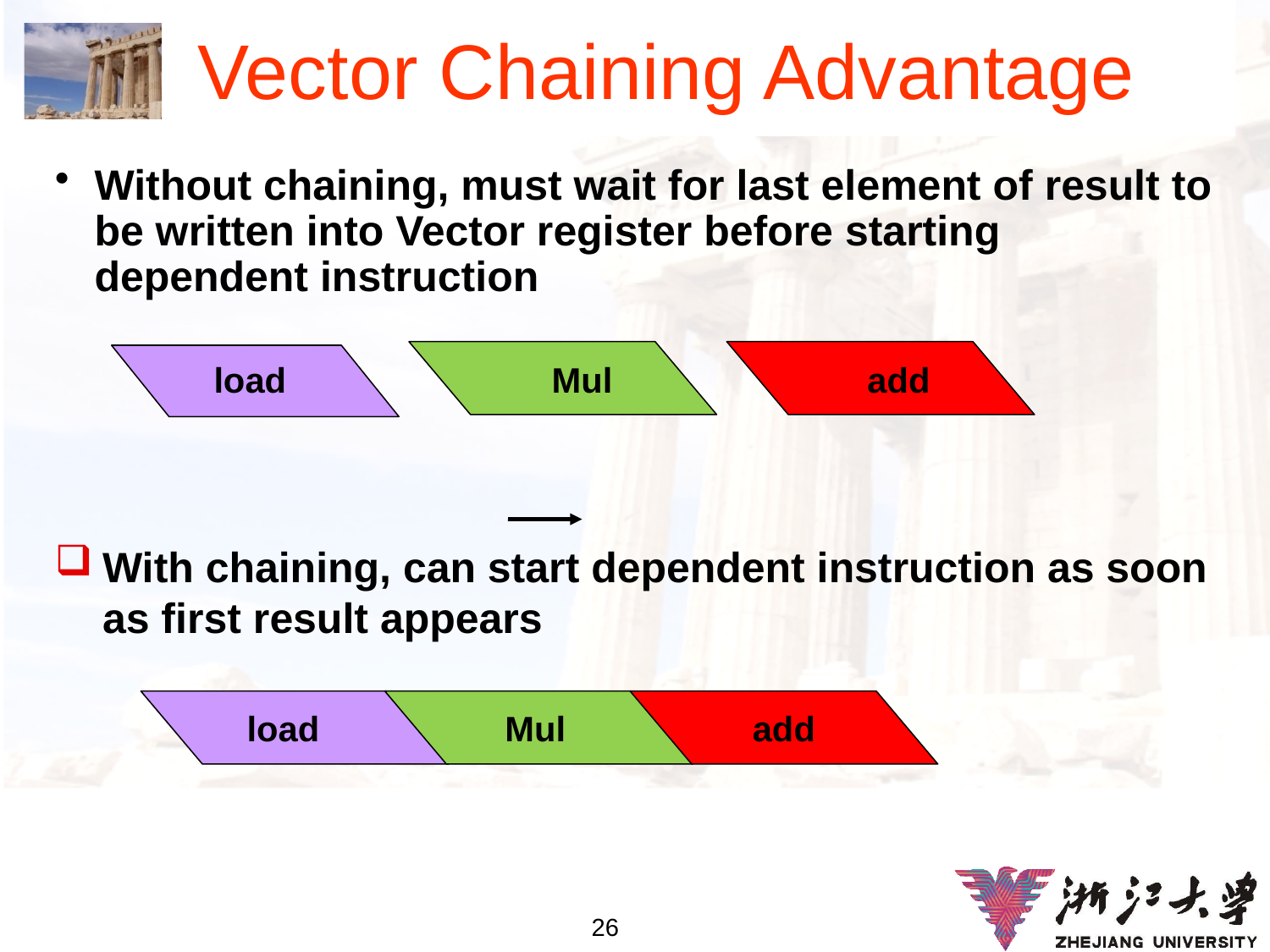

# Vector Chaining Advantage
Without chaining, must wait for last element of result to be written into Vector register before starting dependent instruction
load

add
Mul
With chaining, can start dependent instruction as soon as first result appears

Mul
add
load